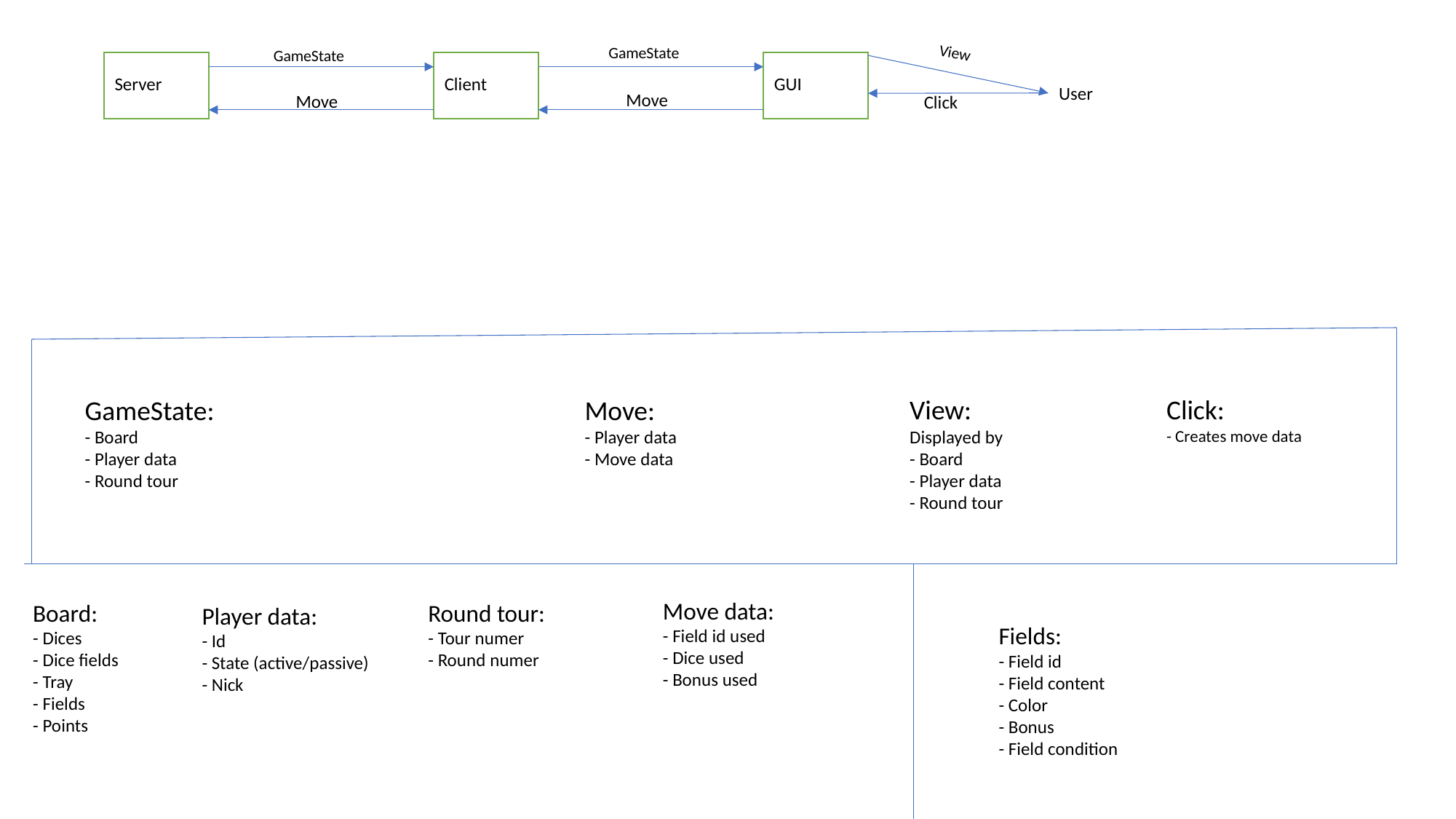

GameState
GameState
View

Server
Client
GUI
User
Move
Move
Click
View:
Displayed by
- Board
- Player data
- Round tour
Click:
- Creates move data
GameState:
- Board
- Player data
- Round tour
Move:
- Player data
- Move data
Move data:
- Field id used
- Dice used
- Bonus used
Board:
- Dices
- Dice fields
- Tray
- Fields
- Points
Round tour:
- Tour numer
- Round numer
Player data:
- Id
- State (active/passive)
- Nick
Fields:
- Field id
- Field content
- Color
- Bonus
- Field condition